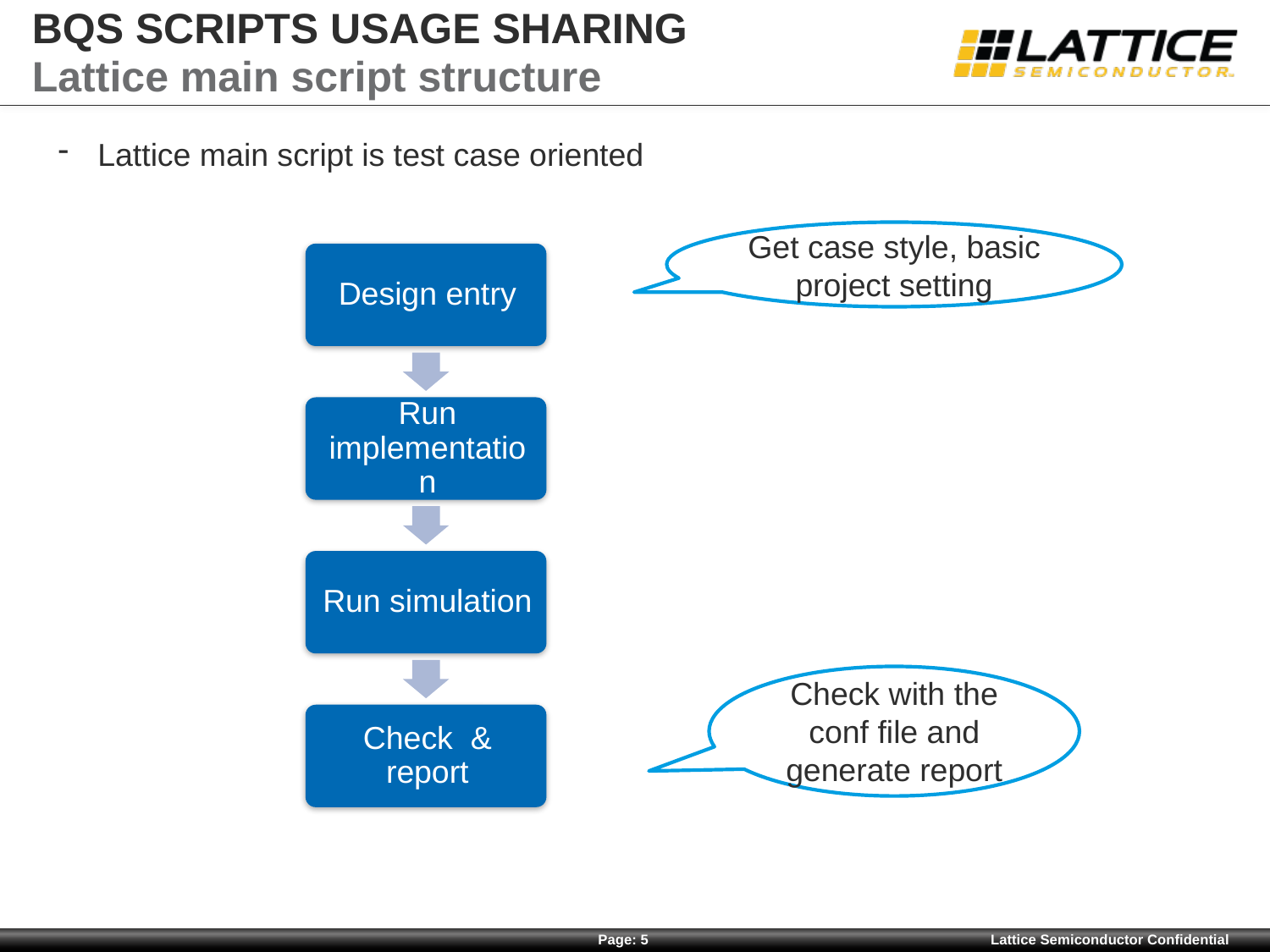

# BQS SCRIPTS USAGE SHARING
Lattice main script structure
Lattice main script is test case oriented
Get case style, basic project setting
Design entry

Run implementation

Run simulation

Check  & report
Check with the conf file and generate report